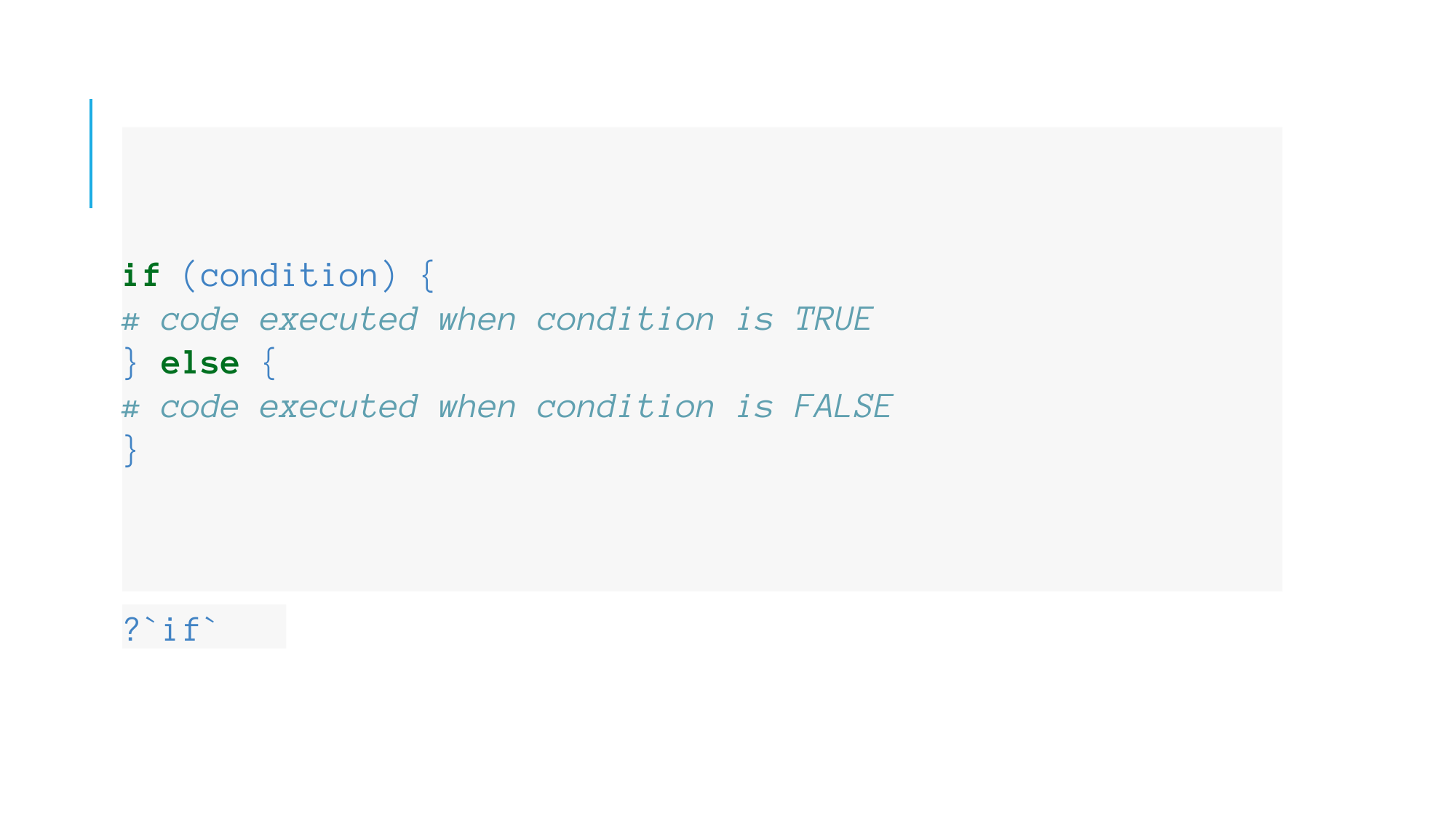

# Conditional execution
if (condition) {
# code executed when condition is TRUE
} else {
# code executed when condition is FALSE
}
?`if`